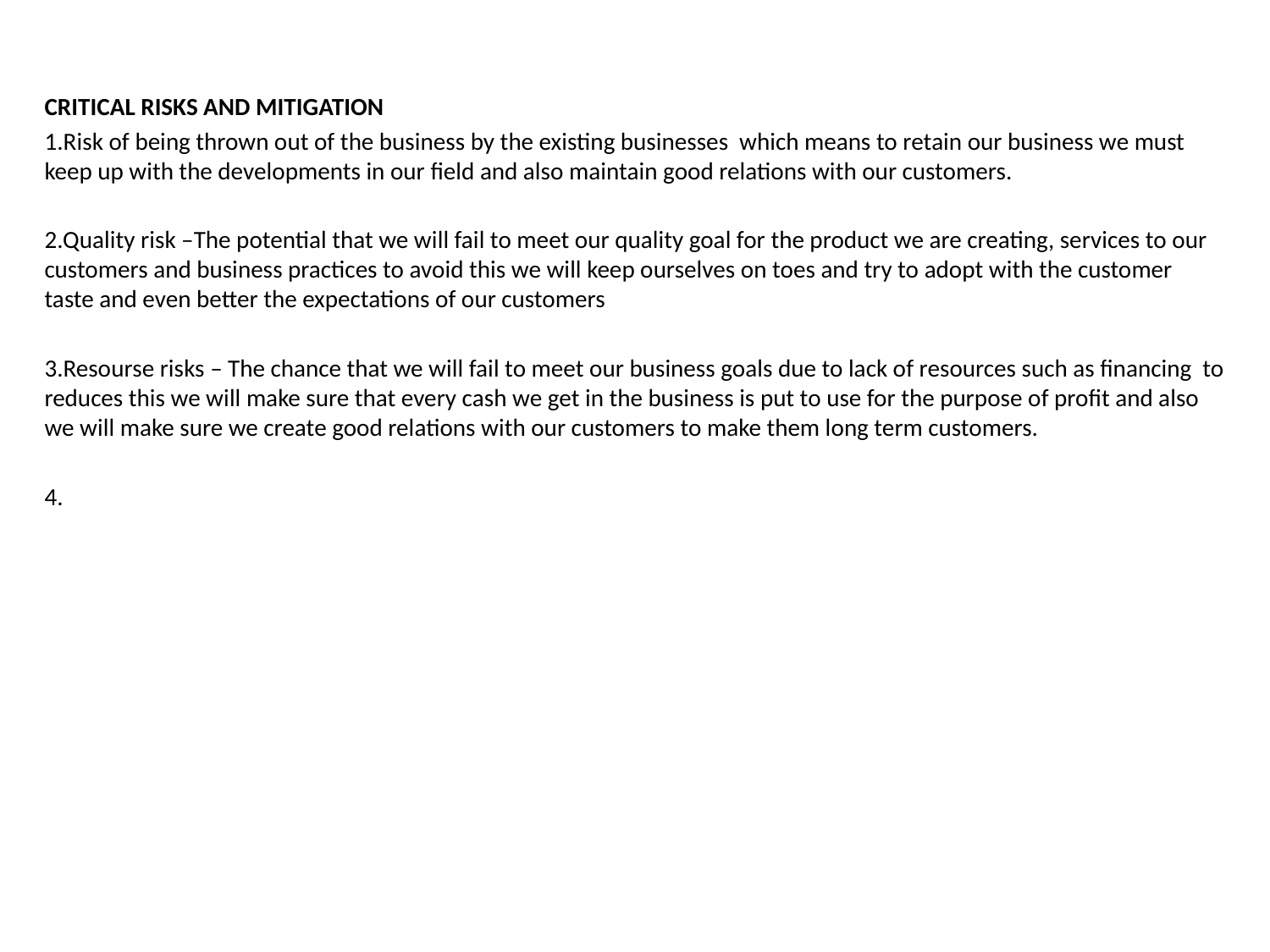

CRITICAL RISKS AND MITIGATION
1.Risk of being thrown out of the business by the existing businesses  which means to retain our business we must       keep up with the developments in our field and also maintain good relations with our customers.

2.Quality risk –The potential that we will fail to meet our quality goal for the product we are creating, services to our customers and business practices to avoid this we will keep ourselves on toes and try to adopt with the customer taste and even better the expectations of our customers

3.Resourse risks – The chance that we will fail to meet our business goals due to lack of resources such as financing  to reduces this we will make sure that every cash we get in the business is put to use for the purpose of profit and also we will make sure we create good relations with our customers to make them long term customers.

4.